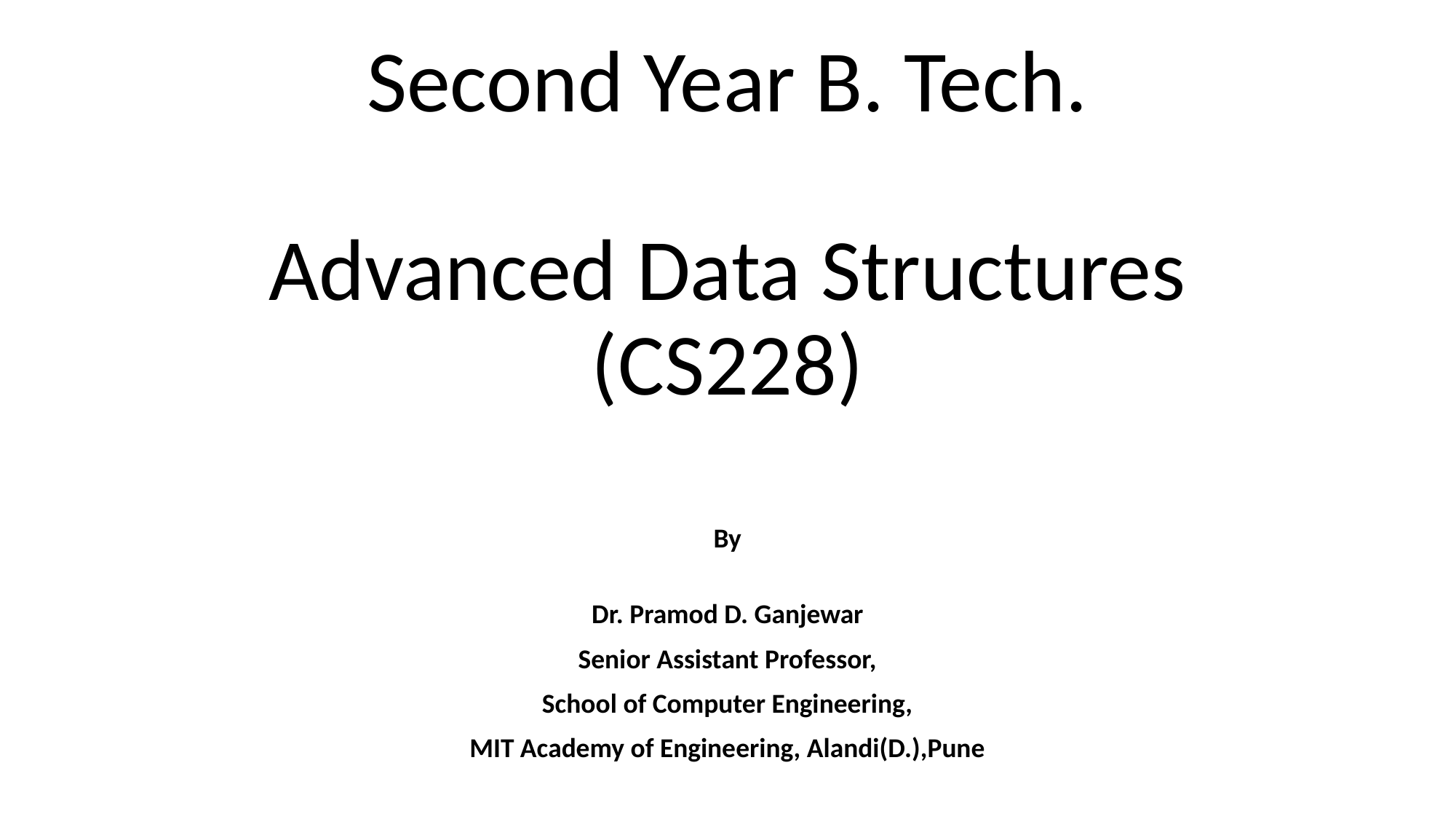

# Second Year B. Tech. Advanced Data Structures (CS228)
By

Dr. Pramod D. Ganjewar
Senior Assistant Professor,
School of Computer Engineering,
MIT Academy of Engineering, Alandi(D.),Pune